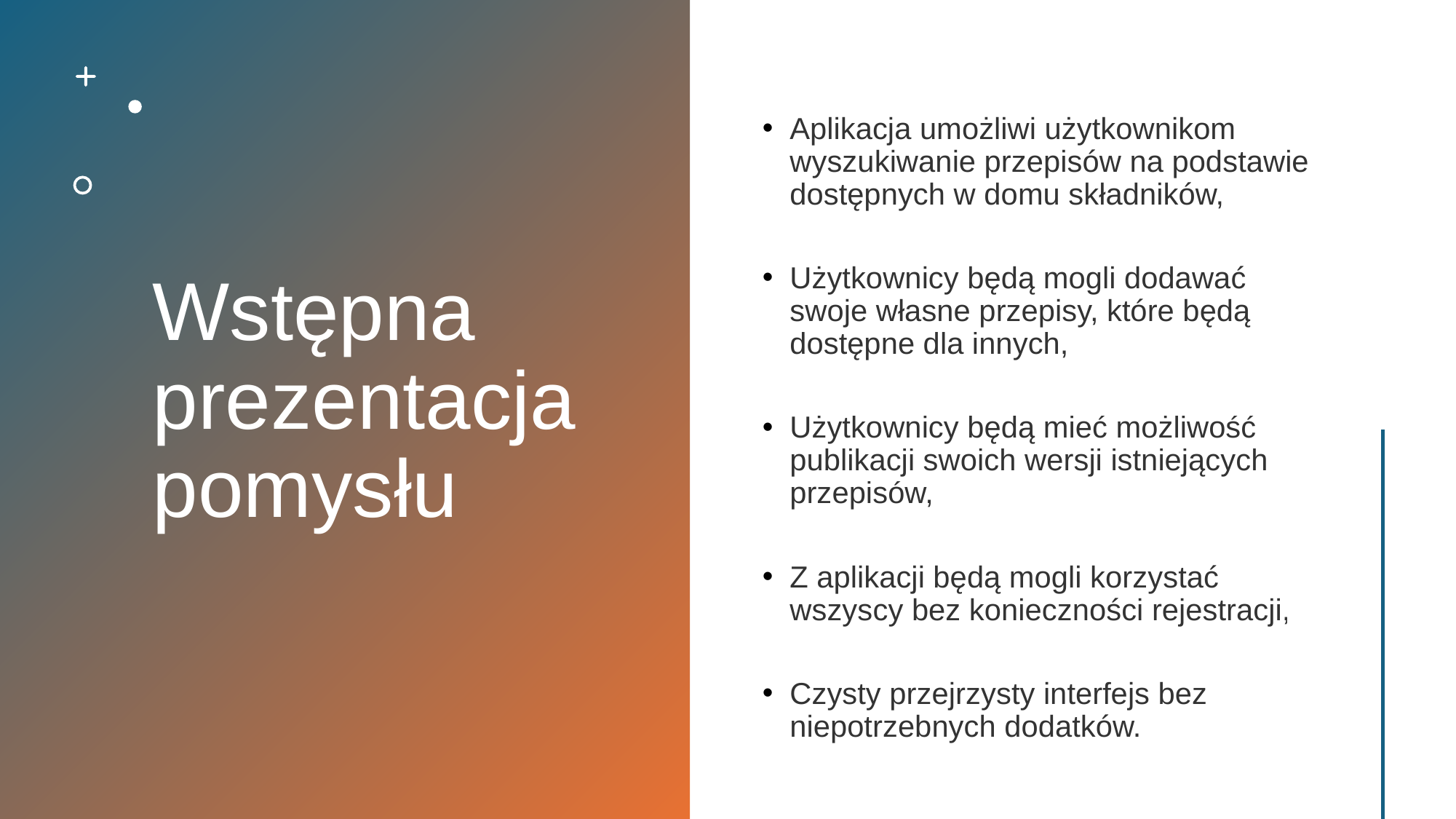

# Wstępna prezentacja pomysłu

Aplikacja umożliwi użytkownikom wyszukiwanie przepisów na podstawie dostępnych w domu składników,

Użytkownicy będą mogli dodawać swoje własne przepisy, które będą dostępne dla innych,

Użytkownicy będą mieć możliwość publikacji swoich wersji istniejących przepisów,

Z aplikacji będą mogli korzystać wszyscy bez konieczności rejestracji,

Czysty przejrzysty interfejs bez niepotrzebnych dodatków.